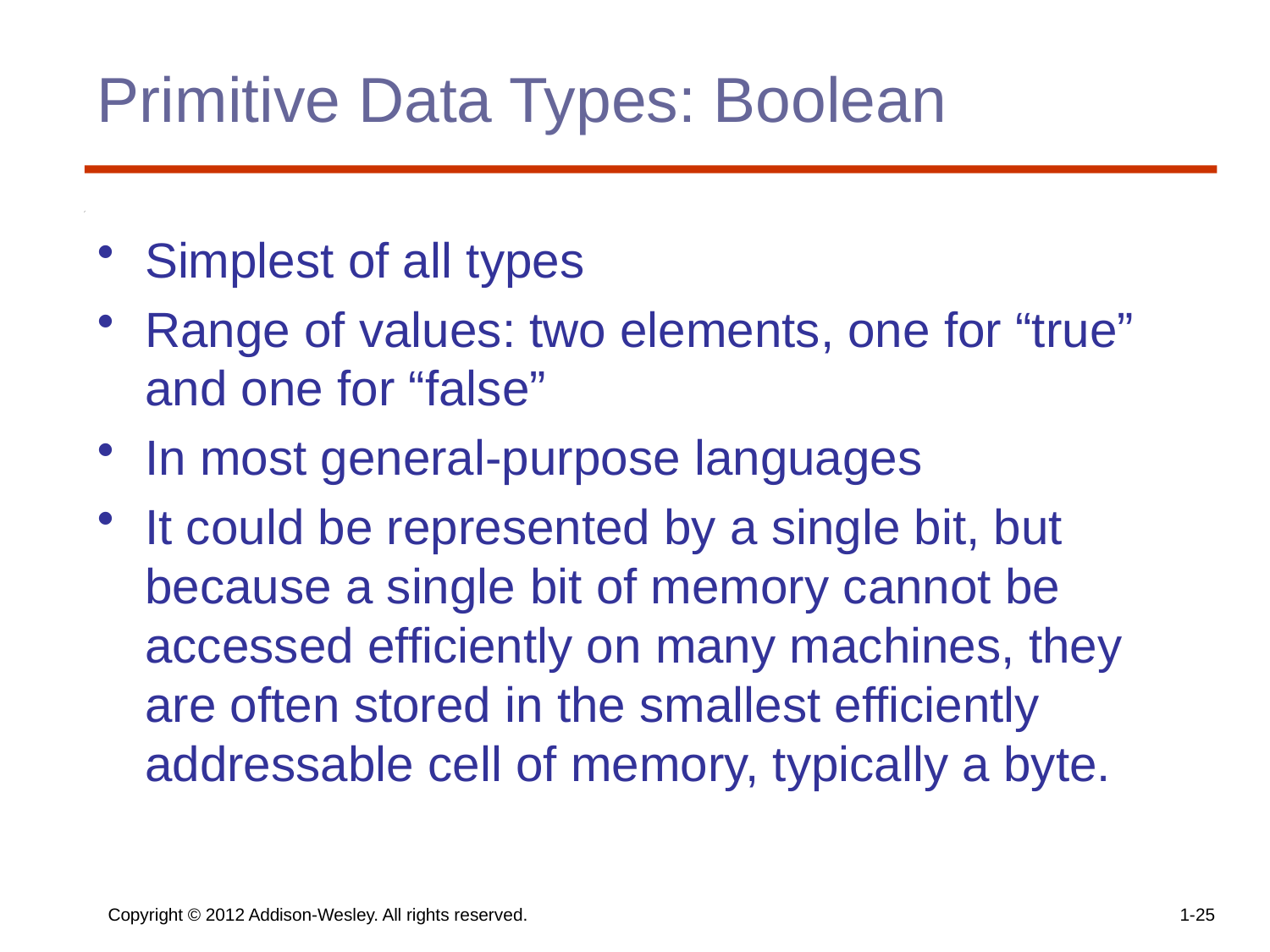

# Primitive Data Types: Boolean
Simplest of all types
Range of values: two elements, one for “true” and one for “false”
In most general-purpose languages
It could be represented by a single bit, but because a single bit of memory cannot be accessed efficiently on many machines, they are often stored in the smallest efficiently addressable cell of memory, typically a byte.
Copyright © 2012 Addison-Wesley. All rights reserved.
1-25